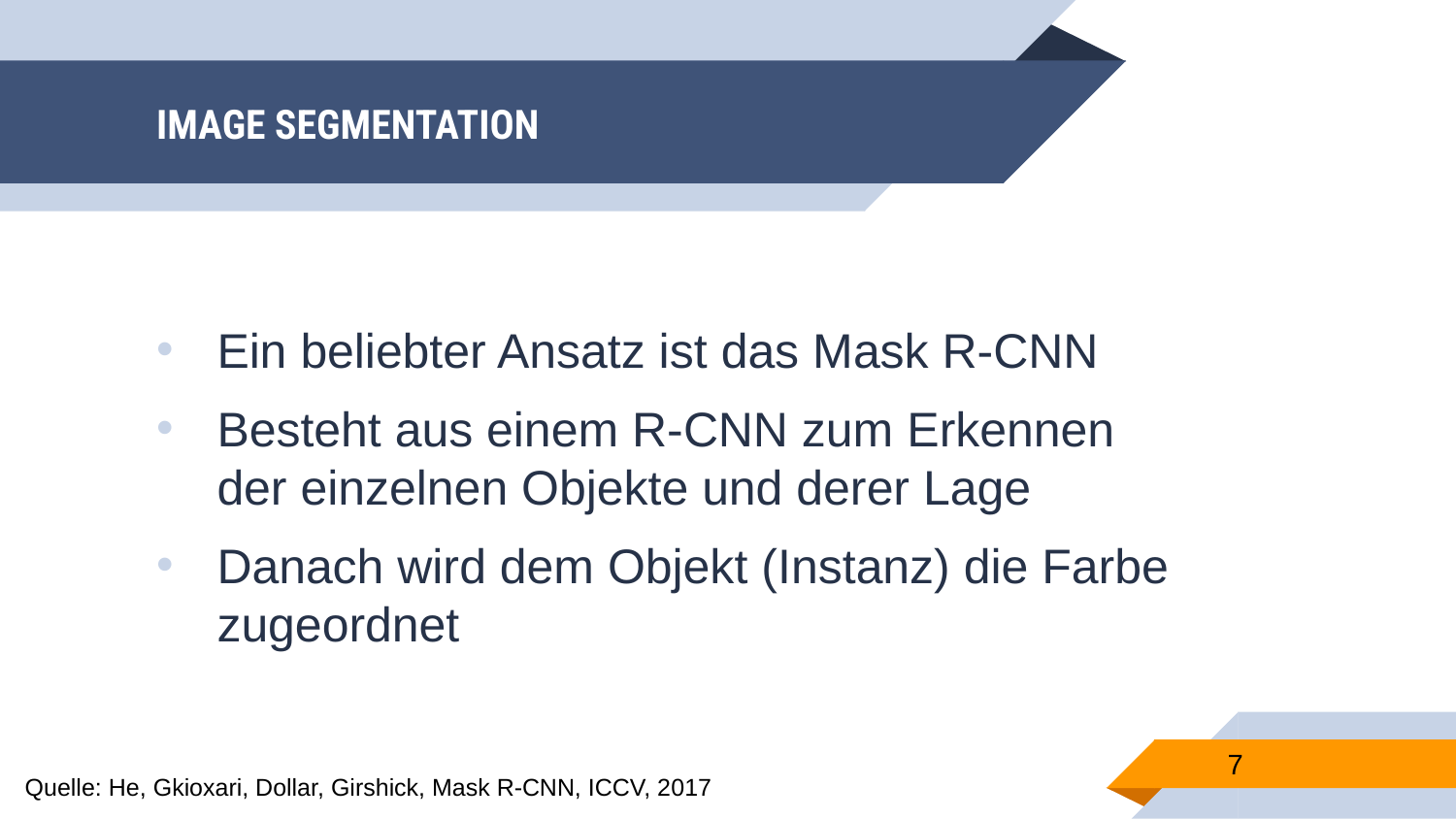

# IMAGE SEGMENTATION
Ein beliebter Ansatz ist das Mask R-CNN
Besteht aus einem R-CNN zum Erkennen der einzelnen Objekte und derer Lage
Danach wird dem Objekt (Instanz) die Farbe zugeordnet
7
Quelle: He, Gkioxari, Dollar, Girshick, Mask R-CNN, ICCV, 2017